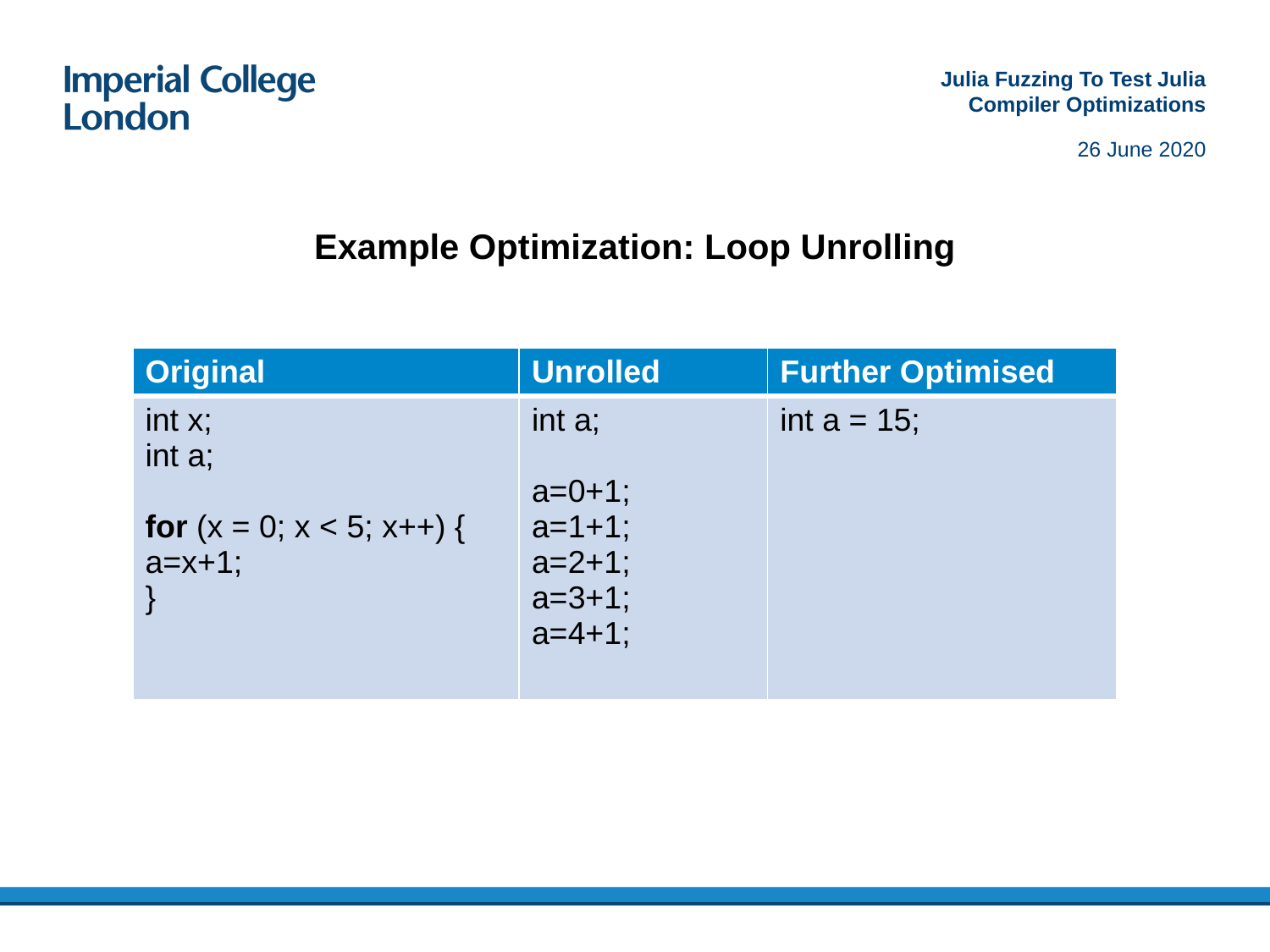

Julia Fuzzing To Test Julia Compiler Optimizations
26 June 2020
# Example Optimization: Loop Unrolling
| Original | Unrolled | Further Optimised |
| --- | --- | --- |
| int x; int a; for (x = 0; x < 5; x++) { a=x+1; } | int a; a=0+1; a=1+1; a=2+1; a=3+1; a=4+1; | int a = 15; |